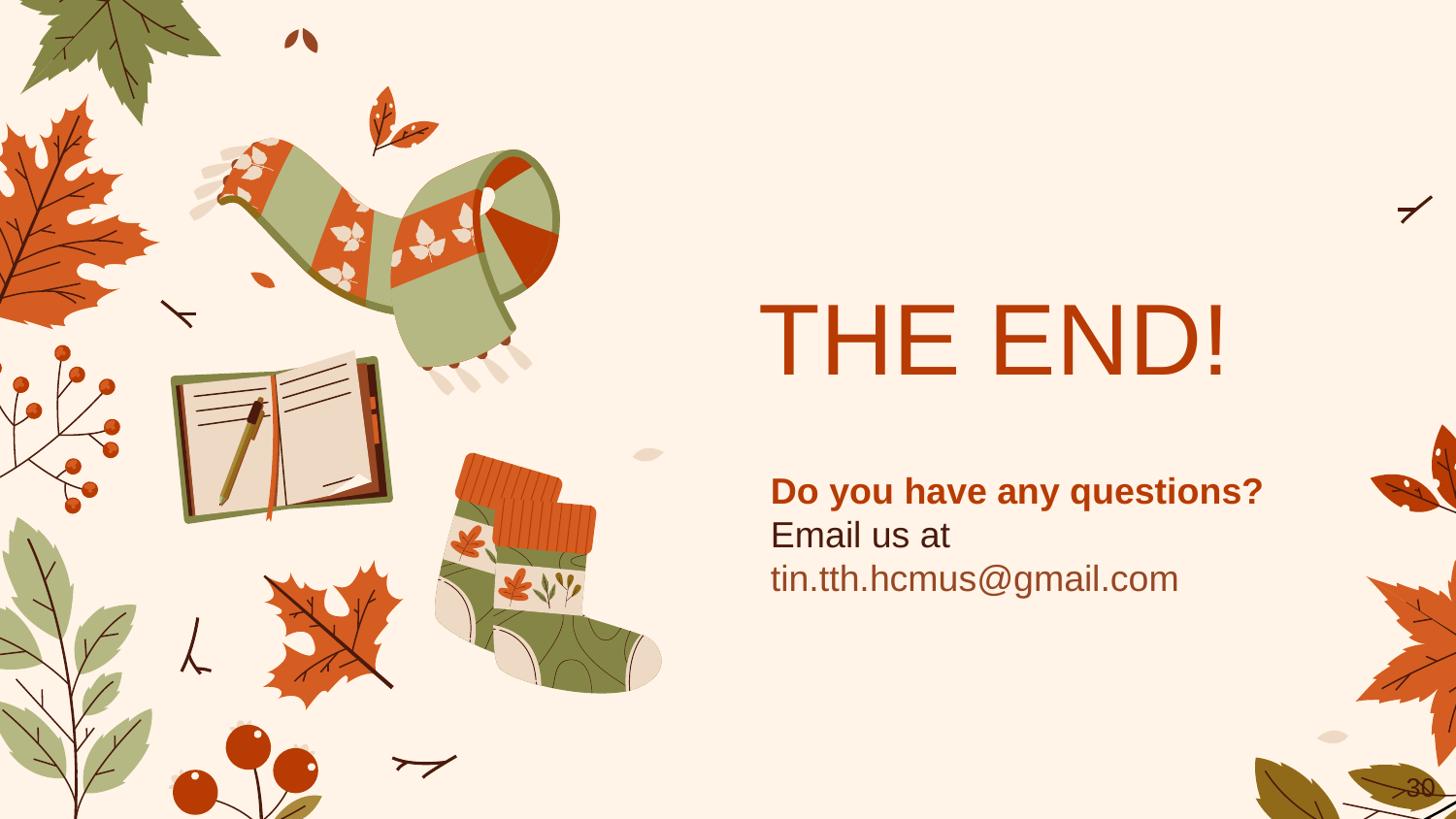

# THE END!
Do you have any questions?
Email us at
tin.tth.hcmus@gmail.com

Please keep this slide for attribution
30